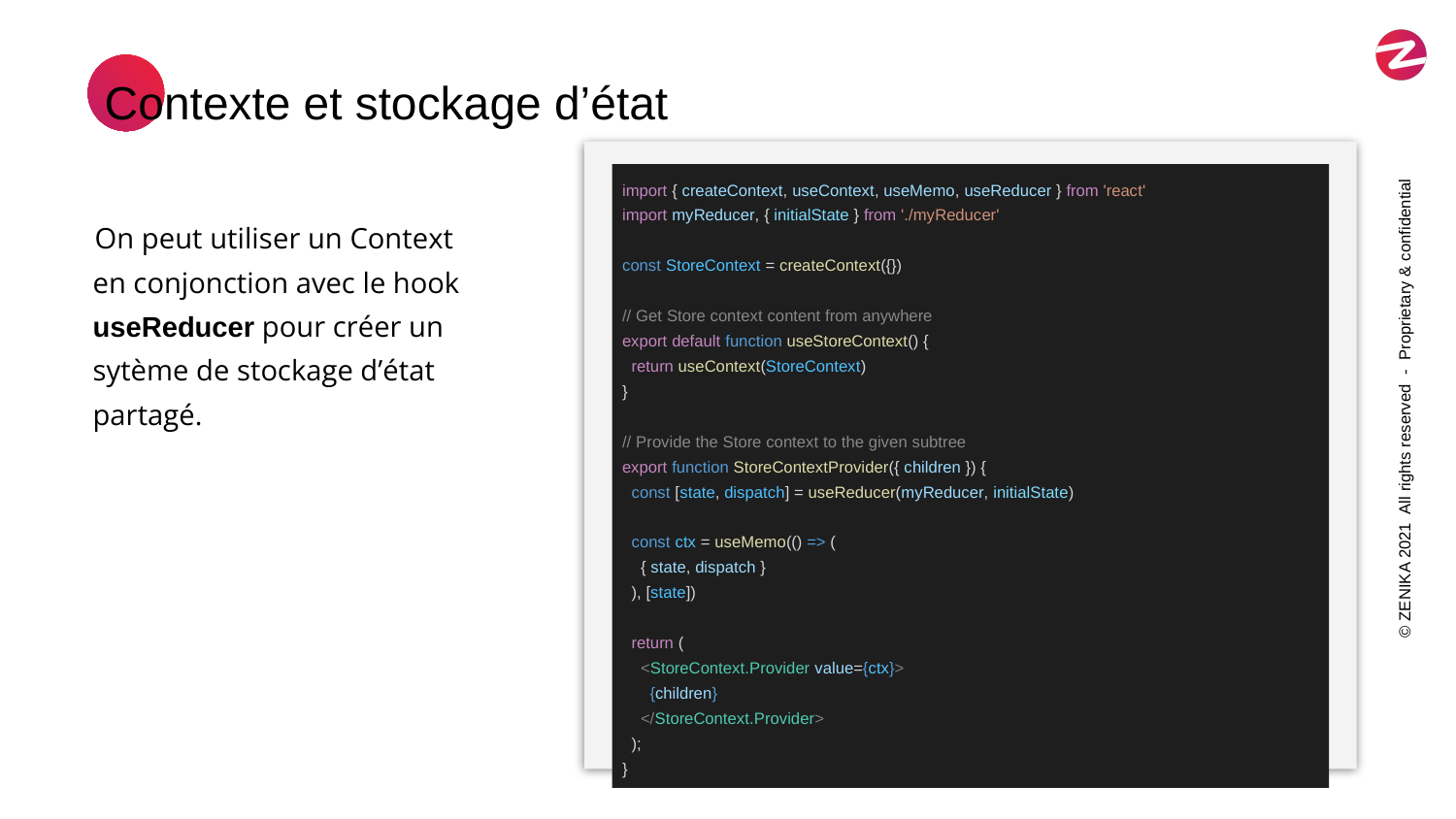

Contexte et stockage d’état

import { createContext, useContext, useMemo, useReducer } from 'react'
import myReducer, { initialState } from './myReducer'

const StoreContext = createContext({})

// Get Store context content from anywhere
export default function useStoreContext() {
  return useContext(StoreContext)
}

// Provide the Store context to the given subtree
export function StoreContextProvider({ children }) {
  const [state, dispatch] = useReducer(myReducer, initialState)

  const ctx = useMemo(() => (
    { state, dispatch }
  ), [state])

  return (
    <StoreContext.Provider value={ctx}>
      {children}
    </StoreContext.Provider>
  );
}
On peut utiliser un Context en conjonction avec le hook useReducer pour créer un sytème de stockage d’état partagé.
33